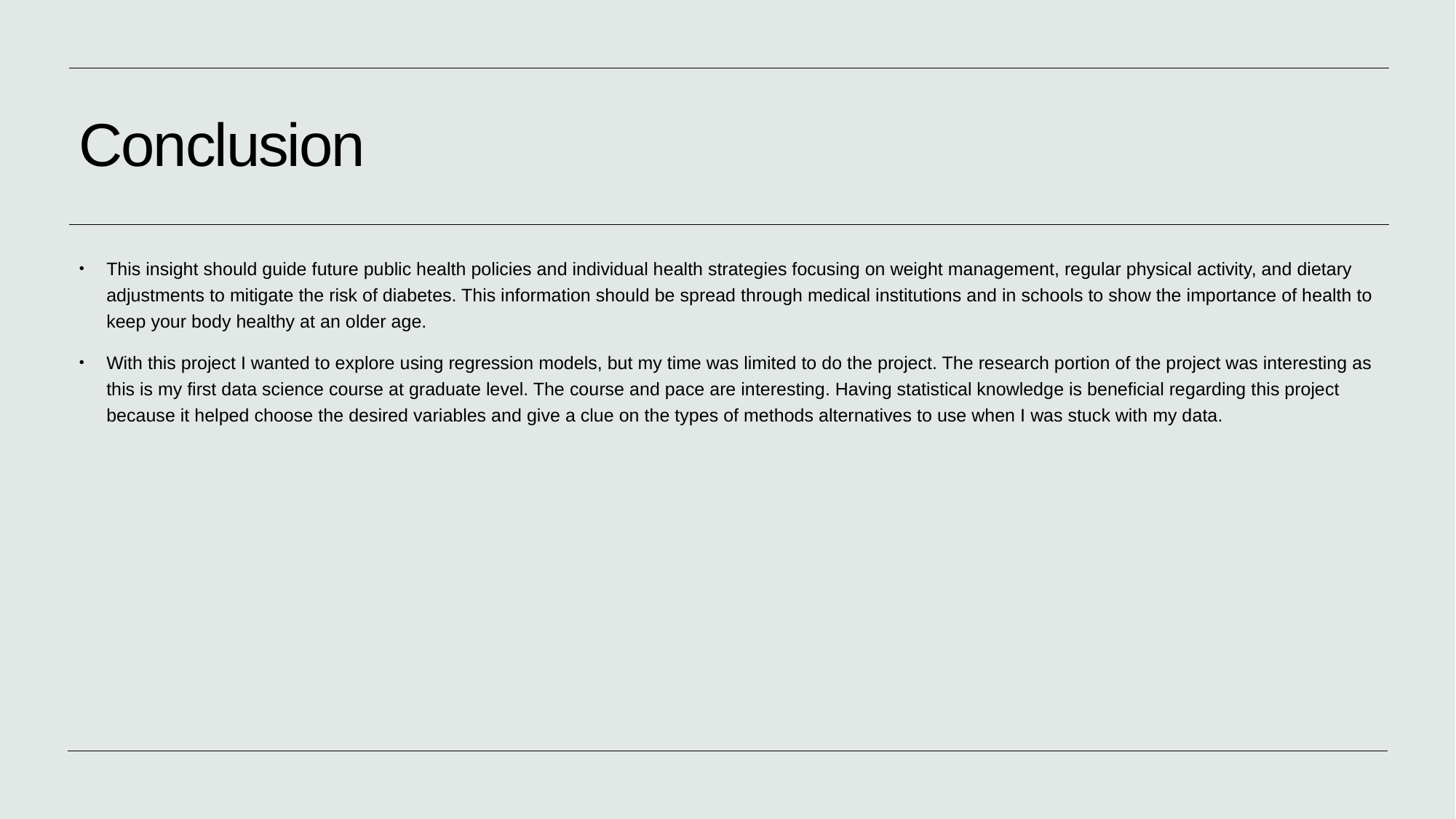

# Conclusion
This insight should guide future public health policies and individual health strategies focusing on weight management, regular physical activity, and dietary adjustments to mitigate the risk of diabetes. This information should be spread through medical institutions and in schools to show the importance of health to keep your body healthy at an older age.
With this project I wanted to explore using regression models, but my time was limited to do the project. The research portion of the project was interesting as this is my first data science course at graduate level. The course and pace are interesting. Having statistical knowledge is beneficial regarding this project because it helped choose the desired variables and give a clue on the types of methods alternatives to use when I was stuck with my data.